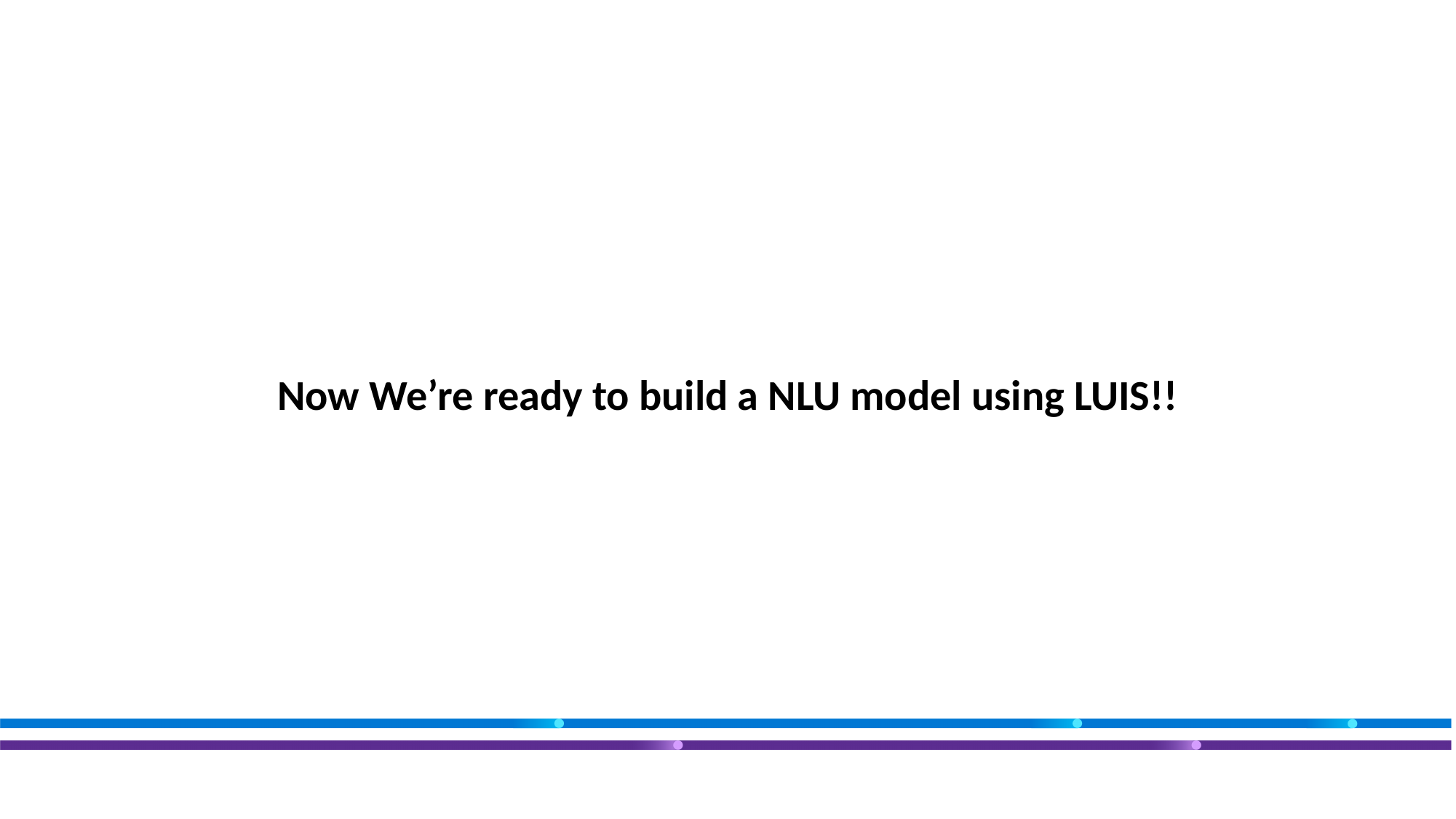

# Now We’re ready to build a NLU model using LUIS!!